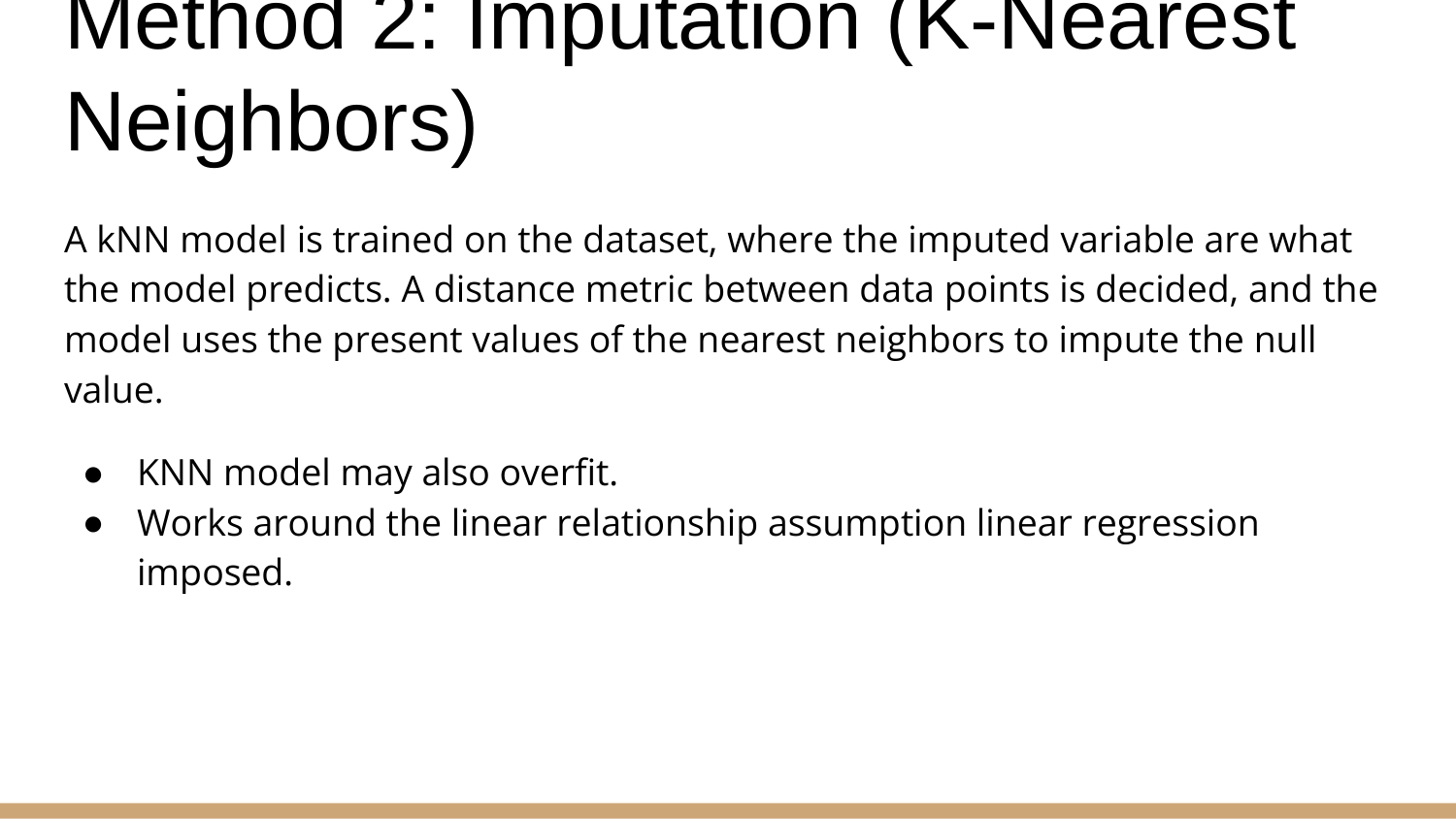

# Method 2: Imputation (K-Nearest Neighbors)
A kNN model is trained on the dataset, where the imputed variable are what the model predicts. A distance metric between data points is decided, and the model uses the present values of the nearest neighbors to impute the null value.
KNN model may also overfit.
Works around the linear relationship assumption linear regression imposed.